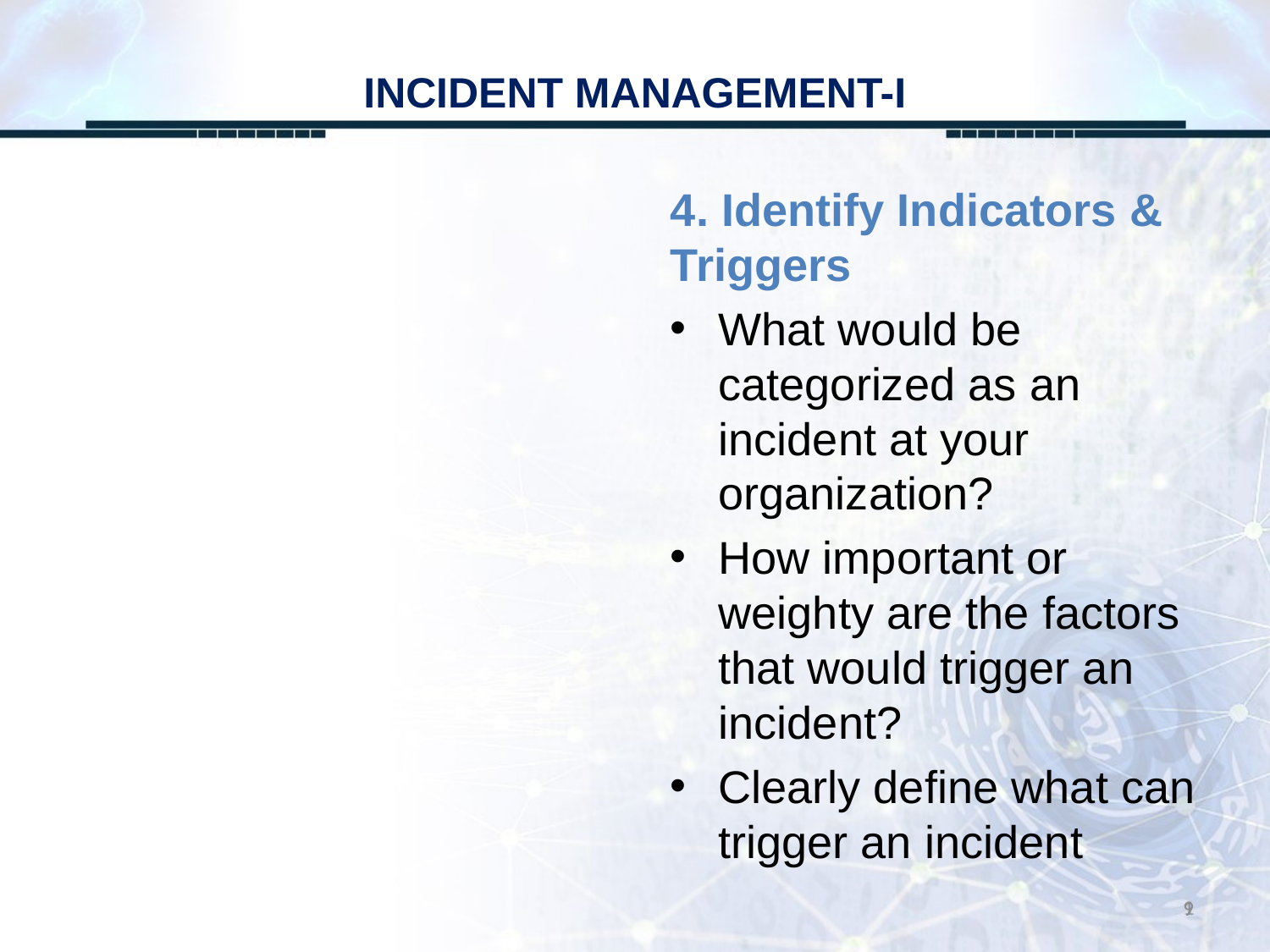

# INCIDENT MANAGEMENT-I
4. Identify Indicators & Triggers
What would be categorized as an incident at your organization?
How important or weighty are the factors that would trigger an incident?
Clearly define what can trigger an incident
9